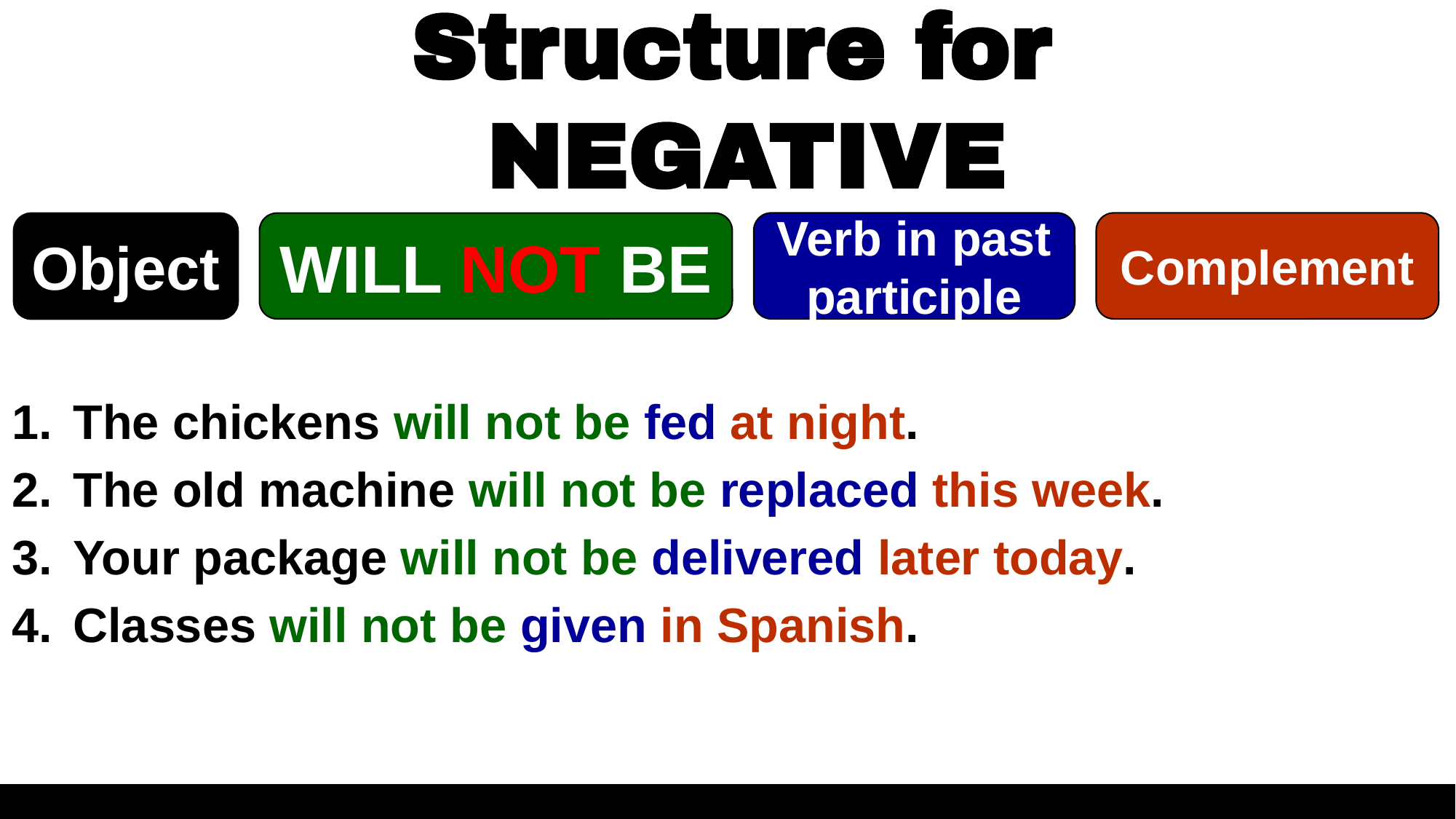

Structure for
NEGATIVE
Verb in past participle
Complement
Object
WILL NOT BE
The chickens will not be fed at night.
The old machine will not be replaced this week.
Your package will not be delivered later today.
Classes will not be given in Spanish.